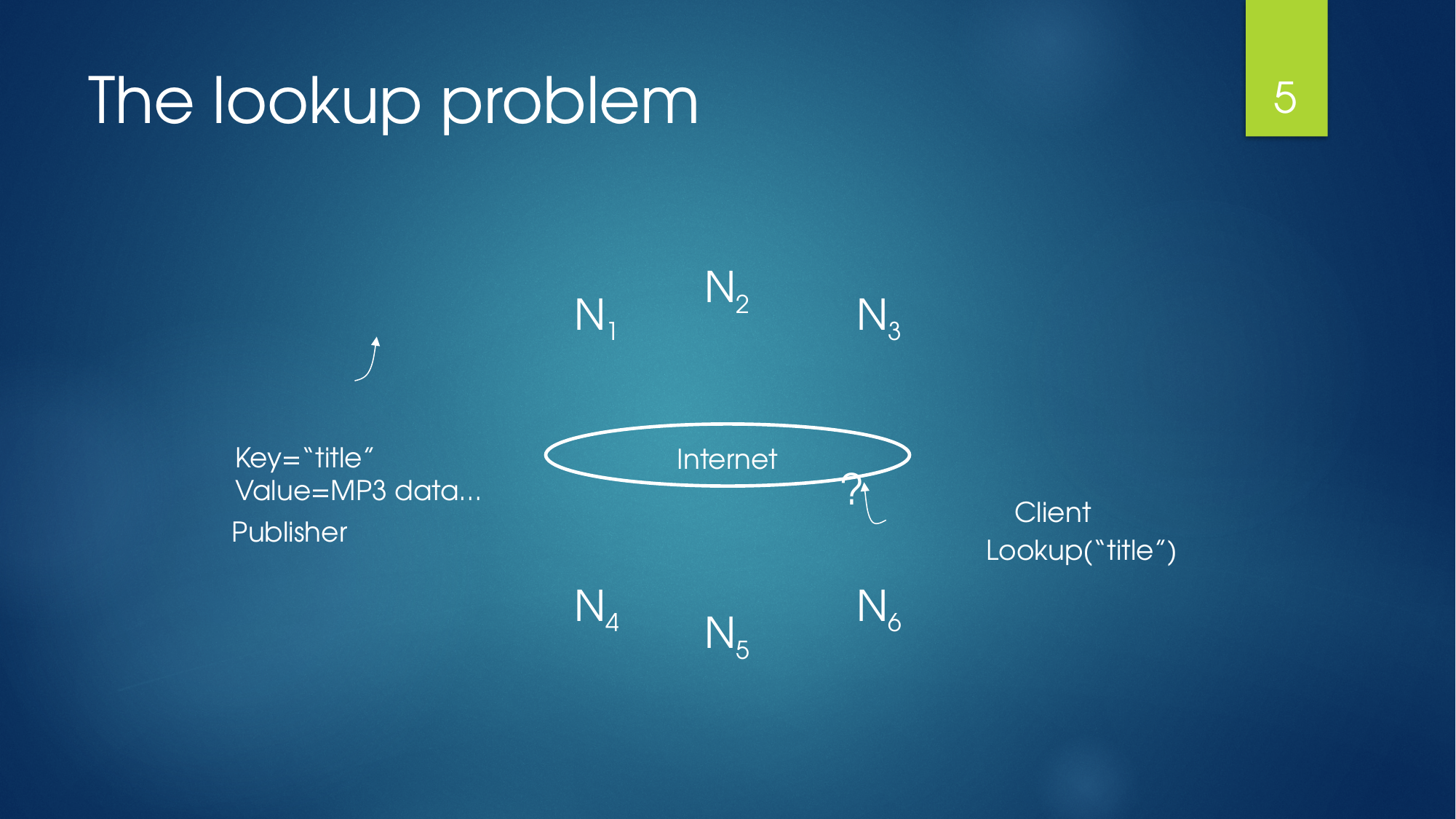

5
# The lookup problem
N2
N1
N3

Key=“title”
Value=MP3 data…
Internet
?

Client
Publisher
Lookup(“title”)
N4
N6
N5